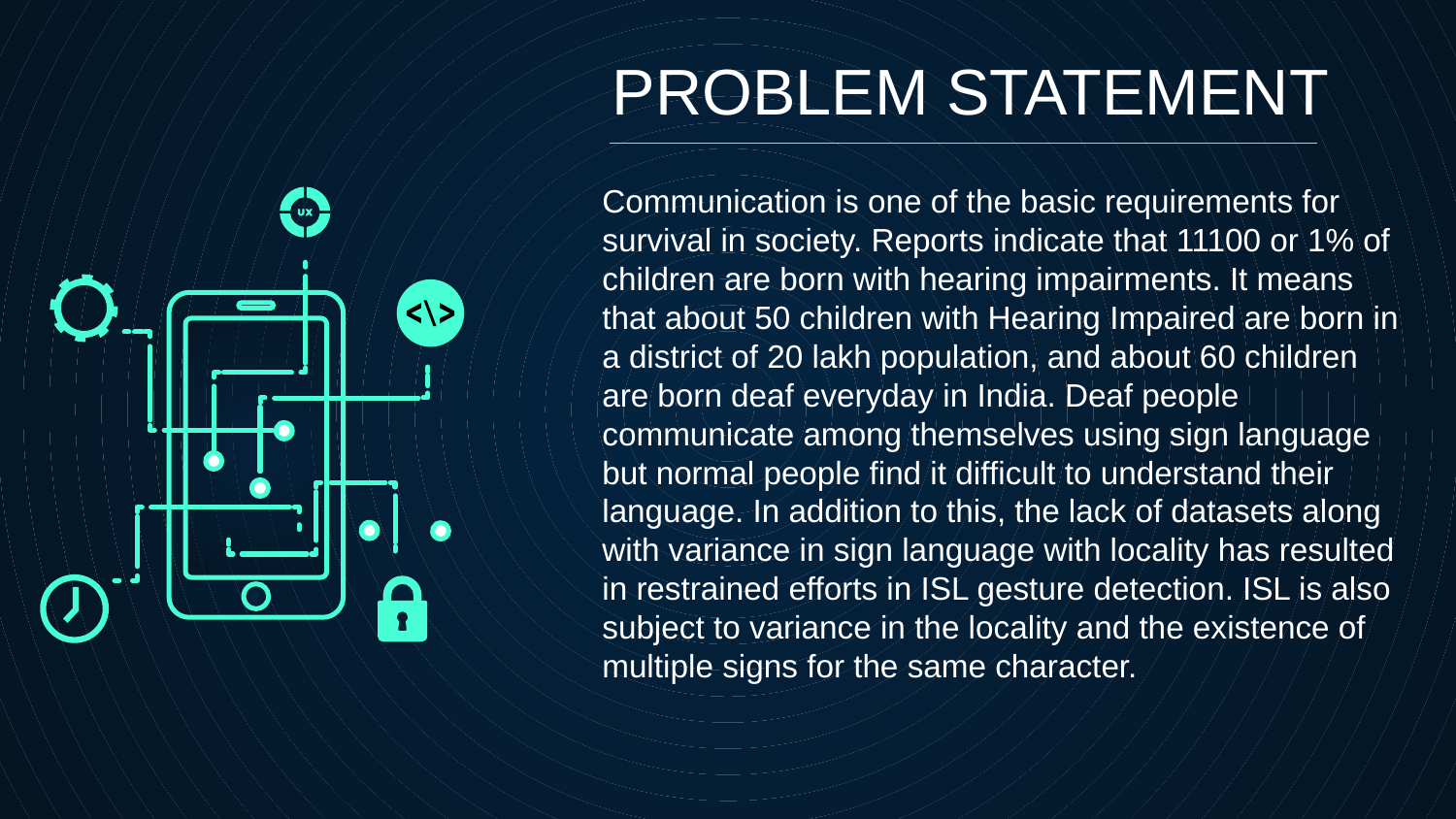

# PROBLEM STATEMENT
Communication is one of the basic requirements for survival in society. Reports indicate that 11100 or 1% of children are born with hearing impairments. It means that about 50 children with Hearing Impaired are born in a district of 20 lakh population, and about 60 children are born deaf everyday in India. Deaf people communicate among themselves using sign language but normal people find it difficult to understand their language. In addition to this, the lack of datasets along with variance in sign language with locality has resulted in restrained efforts in ISL gesture detection. ISL is also subject to variance in the locality and the existence of multiple signs for the same character.